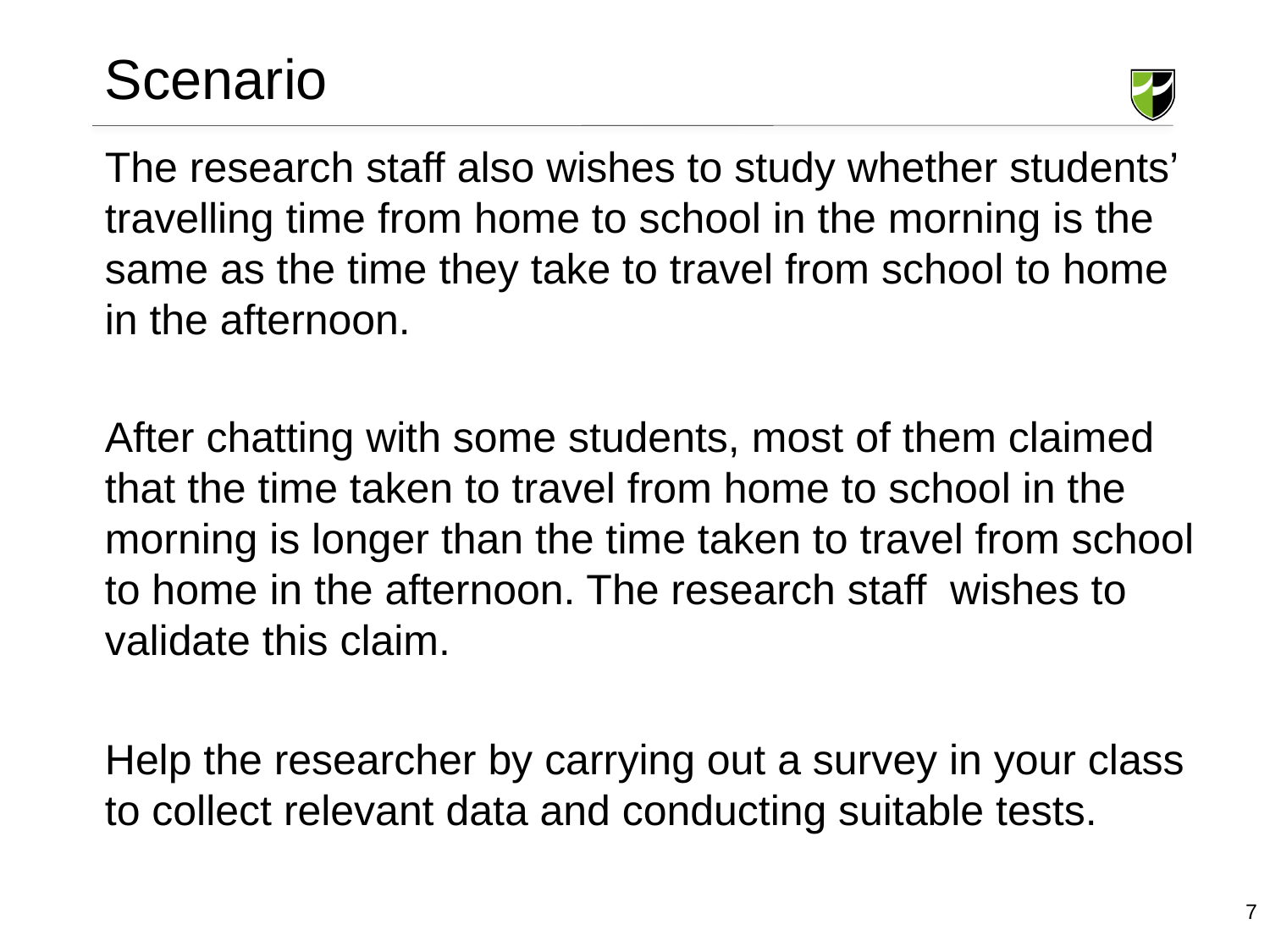

# Scenario
The research staff also wishes to study whether students’ travelling time from home to school in the morning is the same as the time they take to travel from school to home in the afternoon.

After chatting with some students, most of them claimed that the time taken to travel from home to school in the morning is longer than the time taken to travel from school to home in the afternoon. The research staff  wishes to validate this claim.

Help the researcher by carrying out a survey in your class to collect relevant data and conducting suitable tests.

7